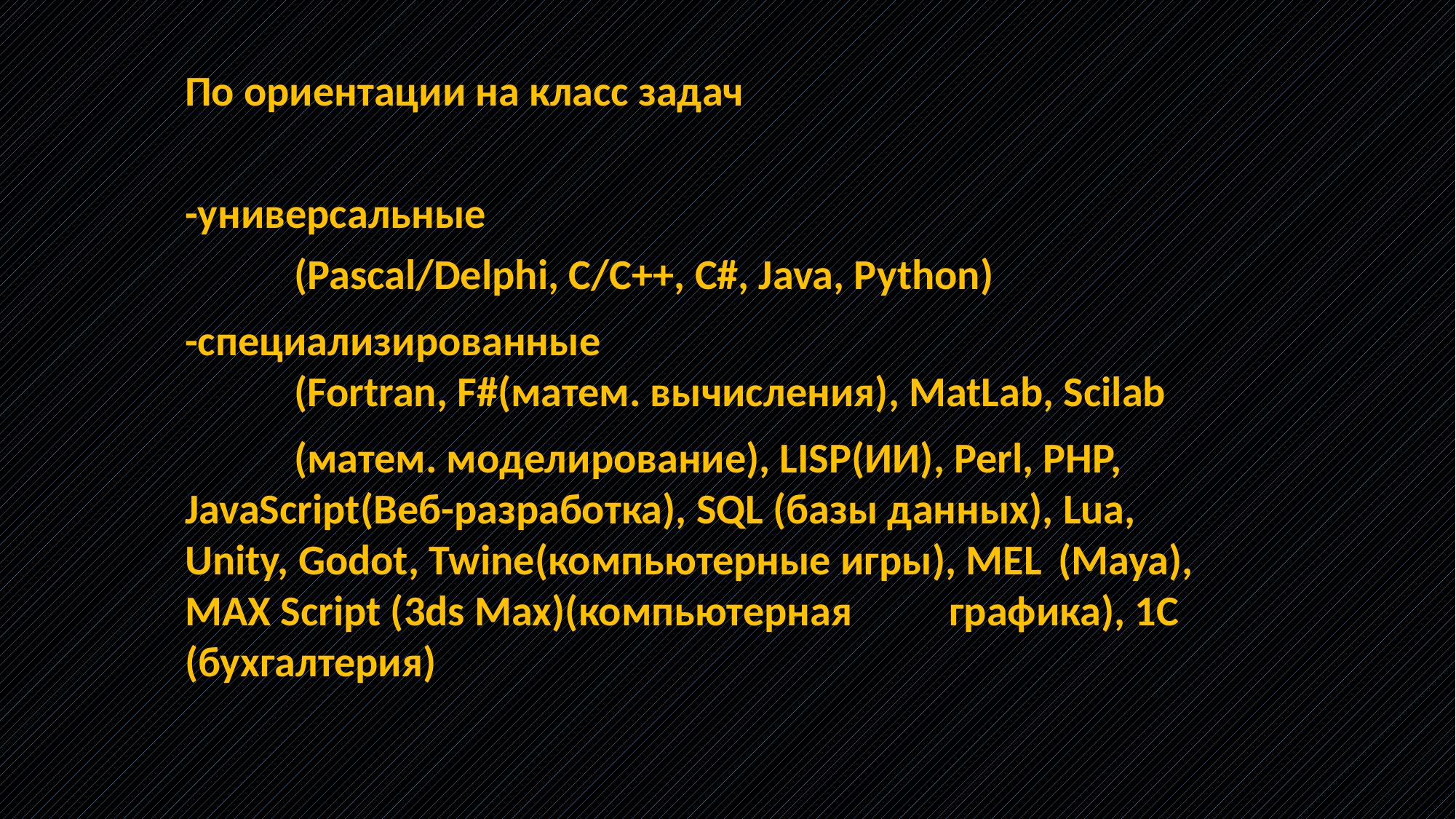

По ориентации на класс задач

-универсальные
	(Pascal/Delphi, C/C++, C#, Java, Python)
-специализированные
	(Fortran, F#(матем. вычисления), MatLab, Scilab
	(матем. моделирование), LISP(ИИ), Perl, PHP, 	JavaScript(Веб-разработка), SQL (базы данных), Lua, 	Unity, Godot, Twine(компьютерные игры), MEL 	(Maya), MAX Script (3ds Max)(компьютерная 	графика), 1С (бухгалтерия)
#